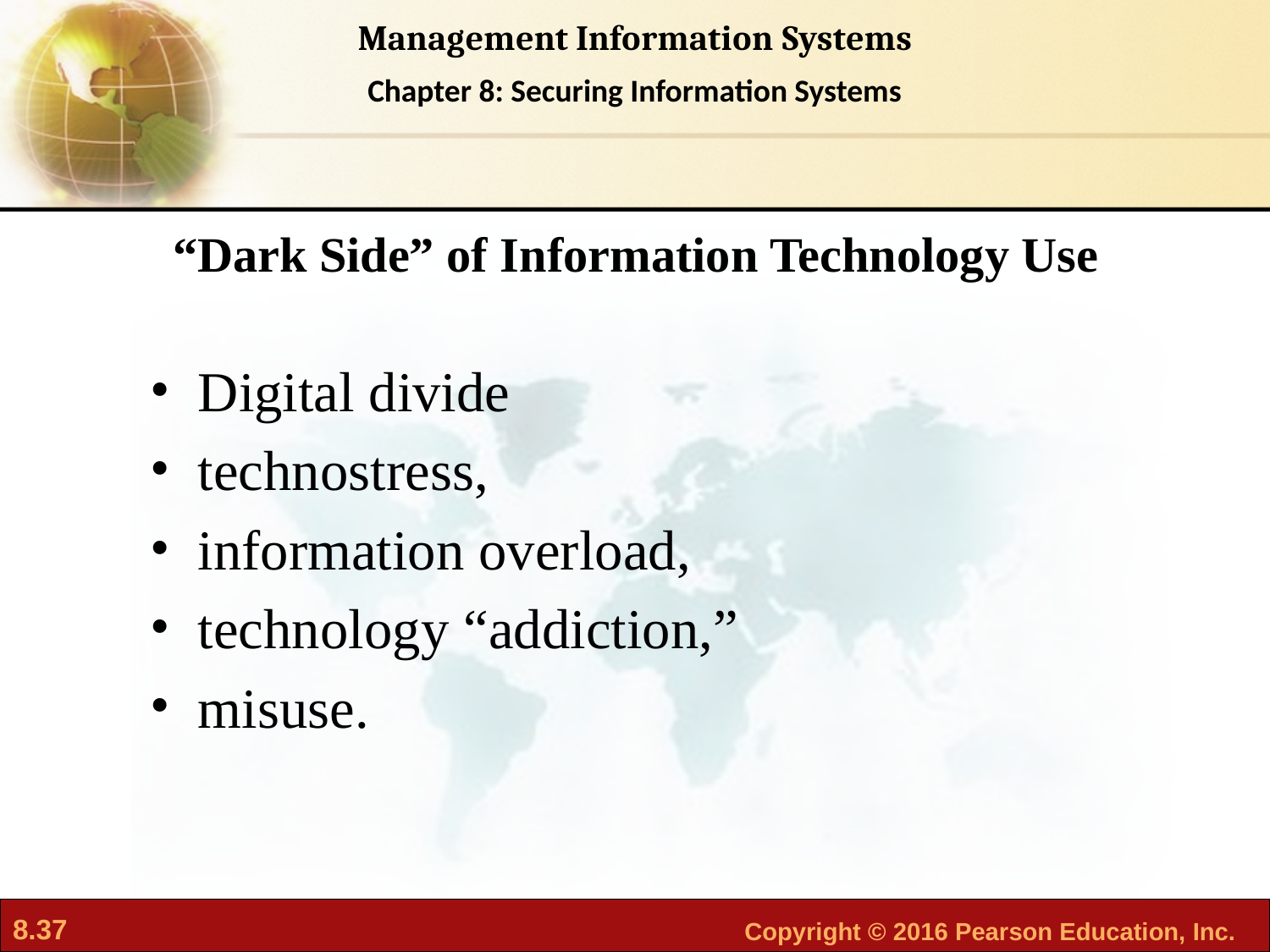

# “Dark Side” of Information Technology Use
Digital divide
technostress,
information overload,
technology “addiction,”
misuse.